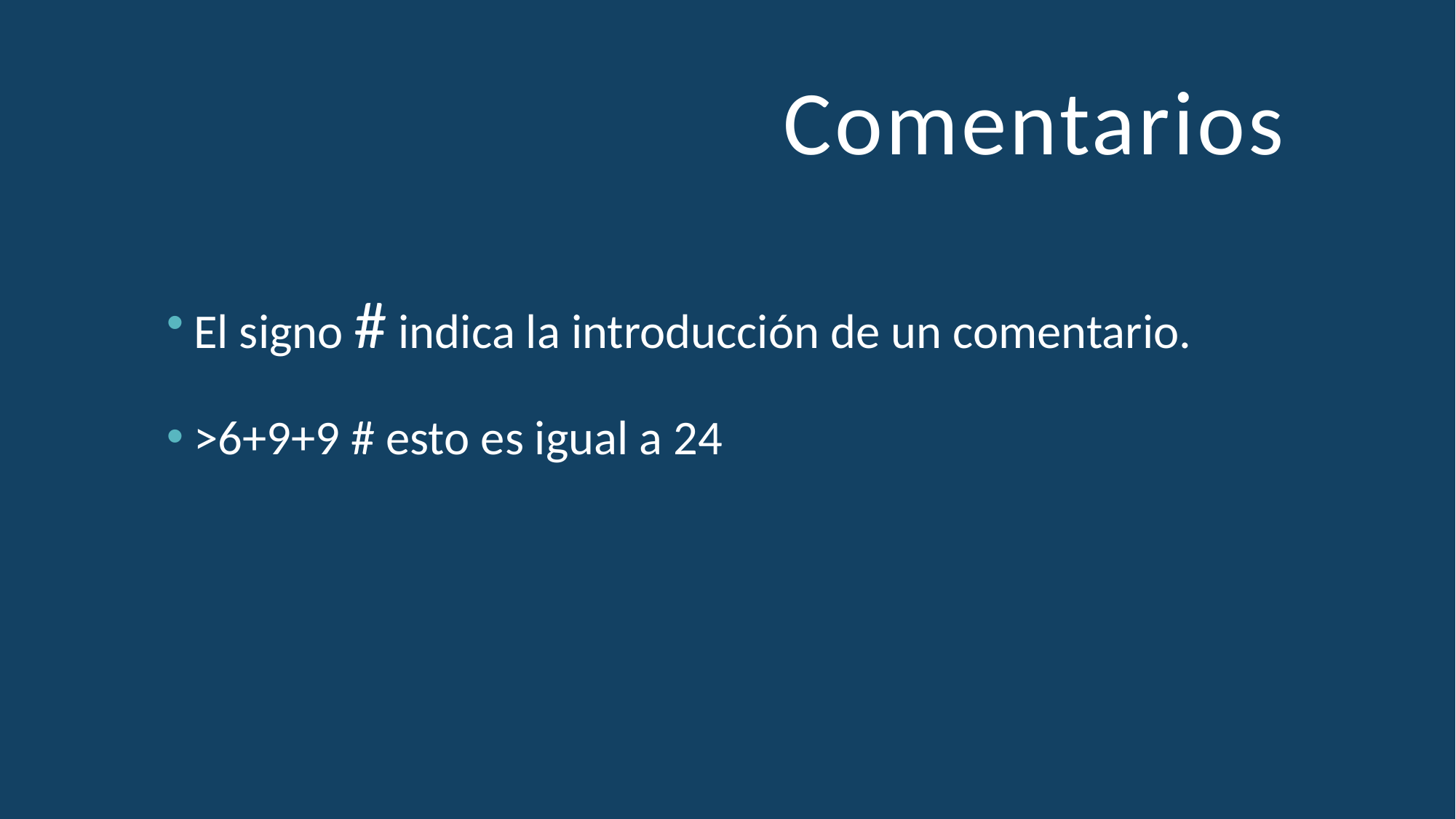

# Comentarios
El signo # indica la introducción de un comentario.
>6+9+9 # esto es igual a 24